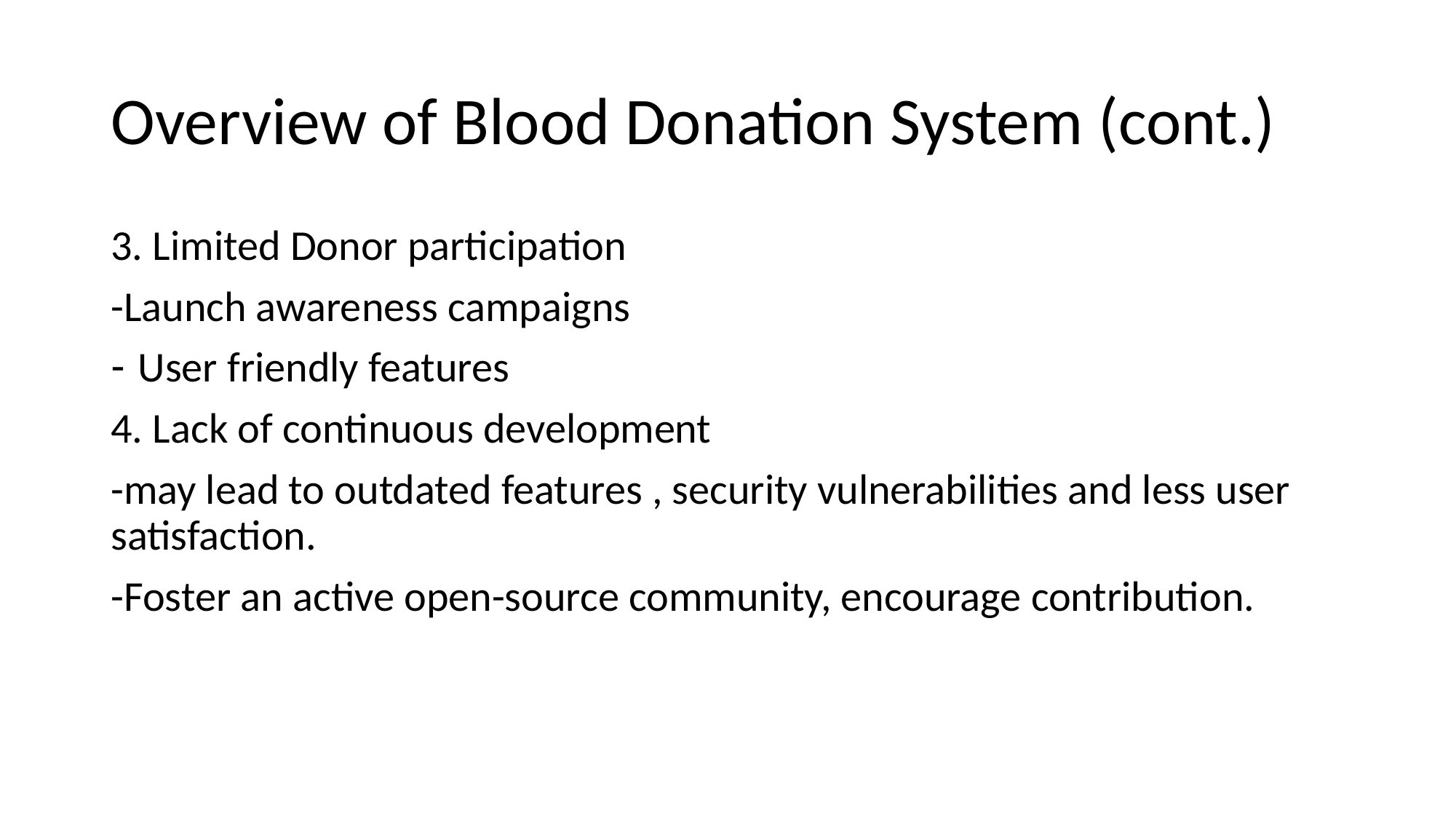

# Overview of Blood Donation System (cont.)
3. Limited Donor participation
-Launch awareness campaigns
User friendly features
4. Lack of continuous development
-may lead to outdated features , security vulnerabilities and less user satisfaction.
-Foster an active open-source community, encourage contribution.